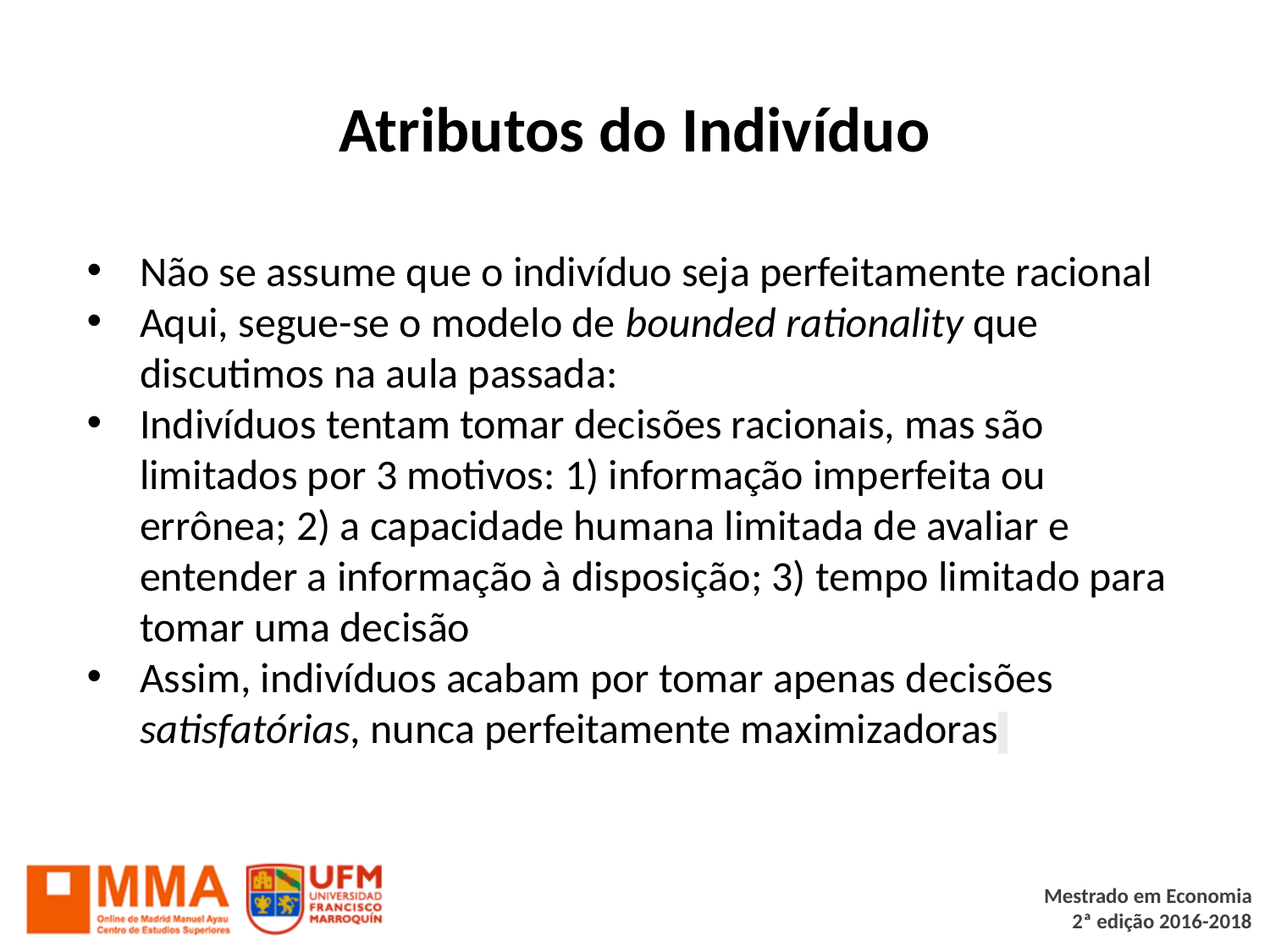

# Atributos do Indivíduo
Não se assume que o indivíduo seja perfeitamente racional
Aqui, segue-se o modelo de bounded rationality que discutimos na aula passada:
Indivíduos tentam tomar decisões racionais, mas são limitados por 3 motivos: 1) informação imperfeita ou errônea; 2) a capacidade humana limitada de avaliar e entender a informação à disposição; 3) tempo limitado para tomar uma decisão
Assim, indivíduos acabam por tomar apenas decisões satisfatórias, nunca perfeitamente maximizadoras